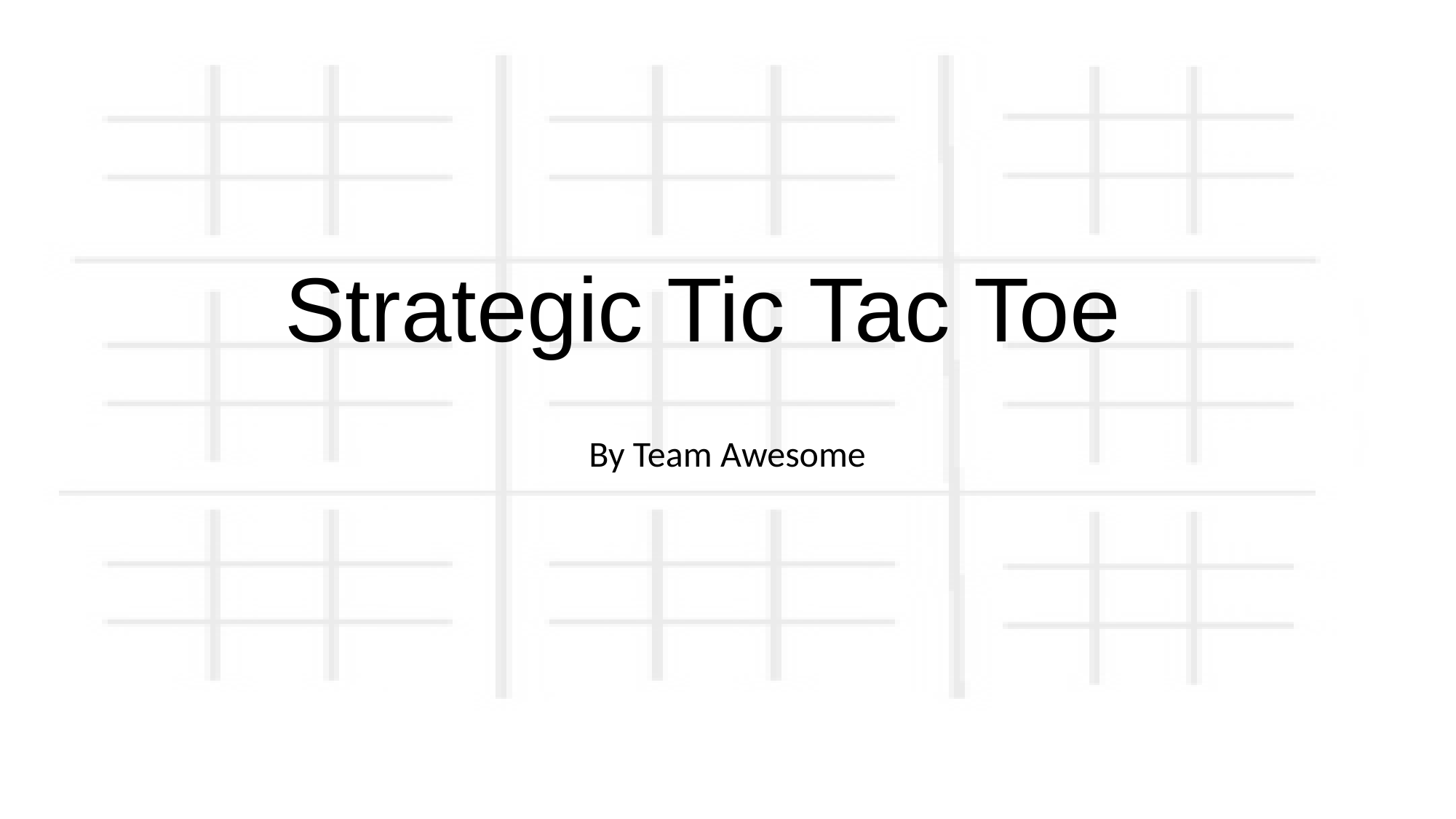

# Strategic Tic Tac Toe
By Team Awesome